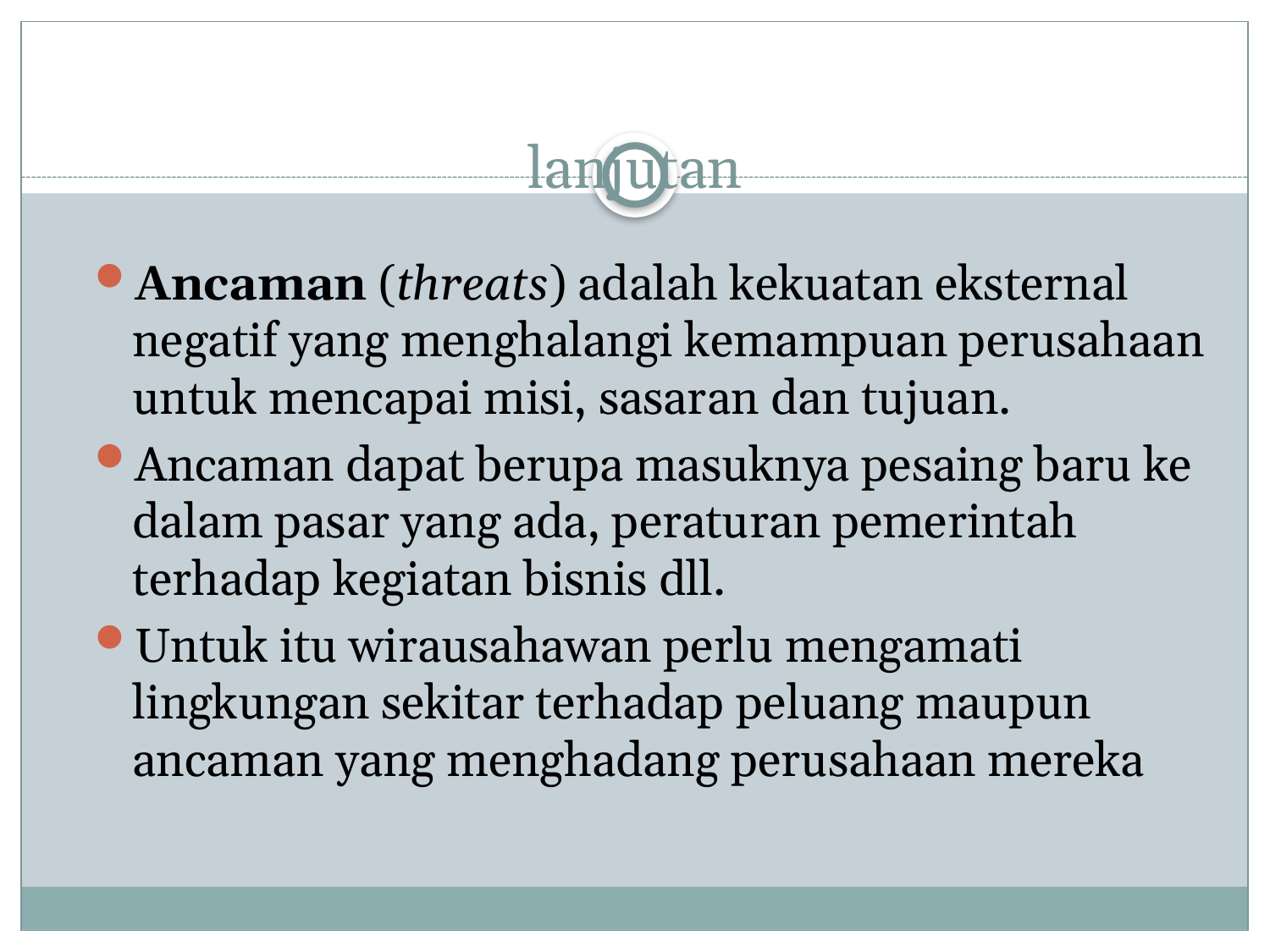

# lanjutan
Ancaman (threats) adalah kekuatan eksternal negatif yang menghalangi kemampuan perusahaan untuk mencapai misi, sasaran dan tujuan.
Ancaman dapat berupa masuknya pesaing baru ke dalam pasar yang ada, peraturan pemerintah terhadap kegiatan bisnis dll.
Untuk itu wirausahawan perlu mengamati lingkungan sekitar terhadap peluang maupun ancaman yang menghadang perusahaan mereka